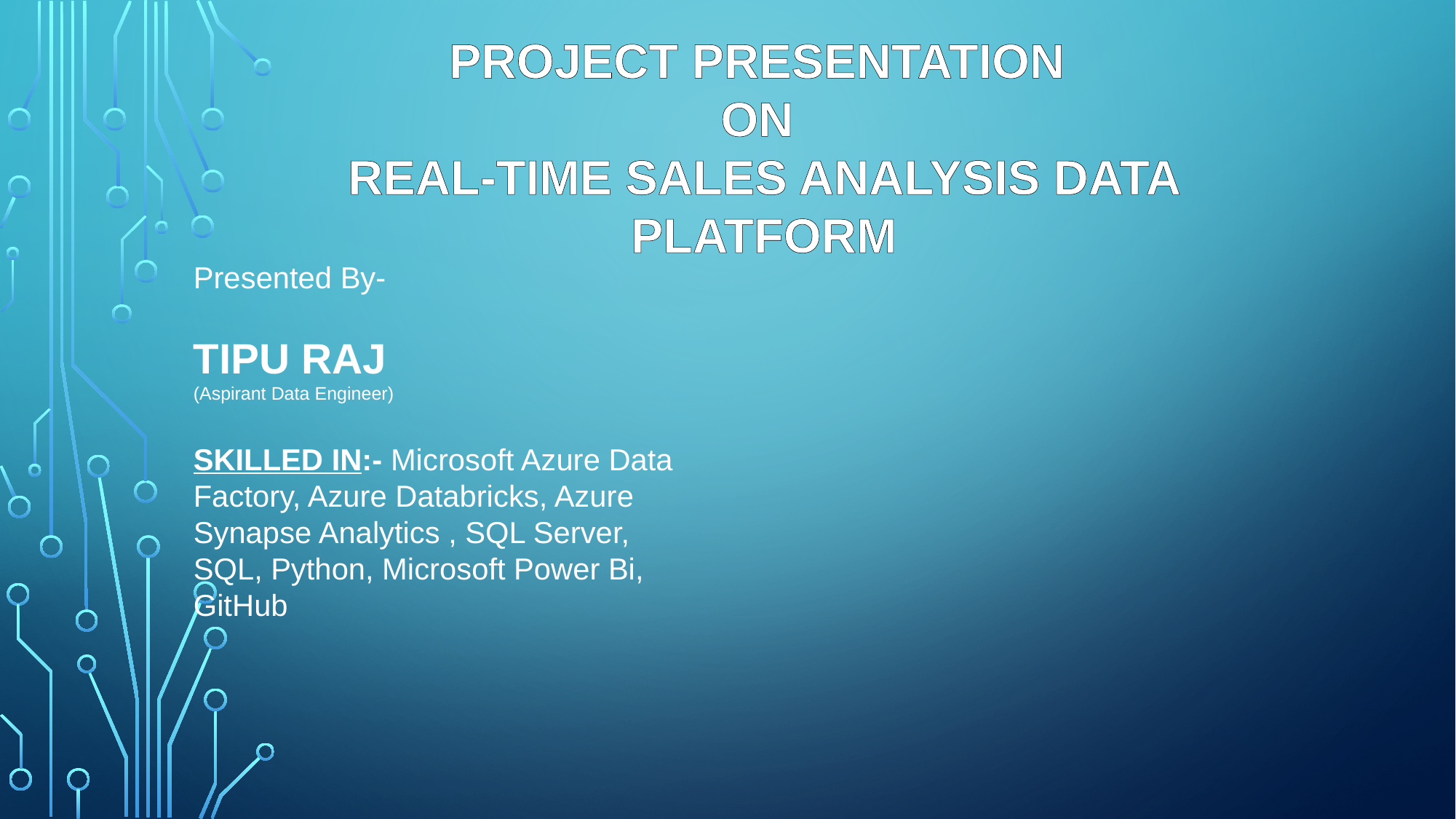

PROJECT PRESENTATION
ON
REAL-TIME SALES ANALYSIS DATA PLATFORM
Presented By-

TIPU RAJ
(Aspirant Data Engineer)

SKILLED IN:- Microsoft Azure Data Factory, Azure Databricks, Azure Synapse Analytics , SQL Server, SQL, Python, Microsoft Power Bi, GitHub